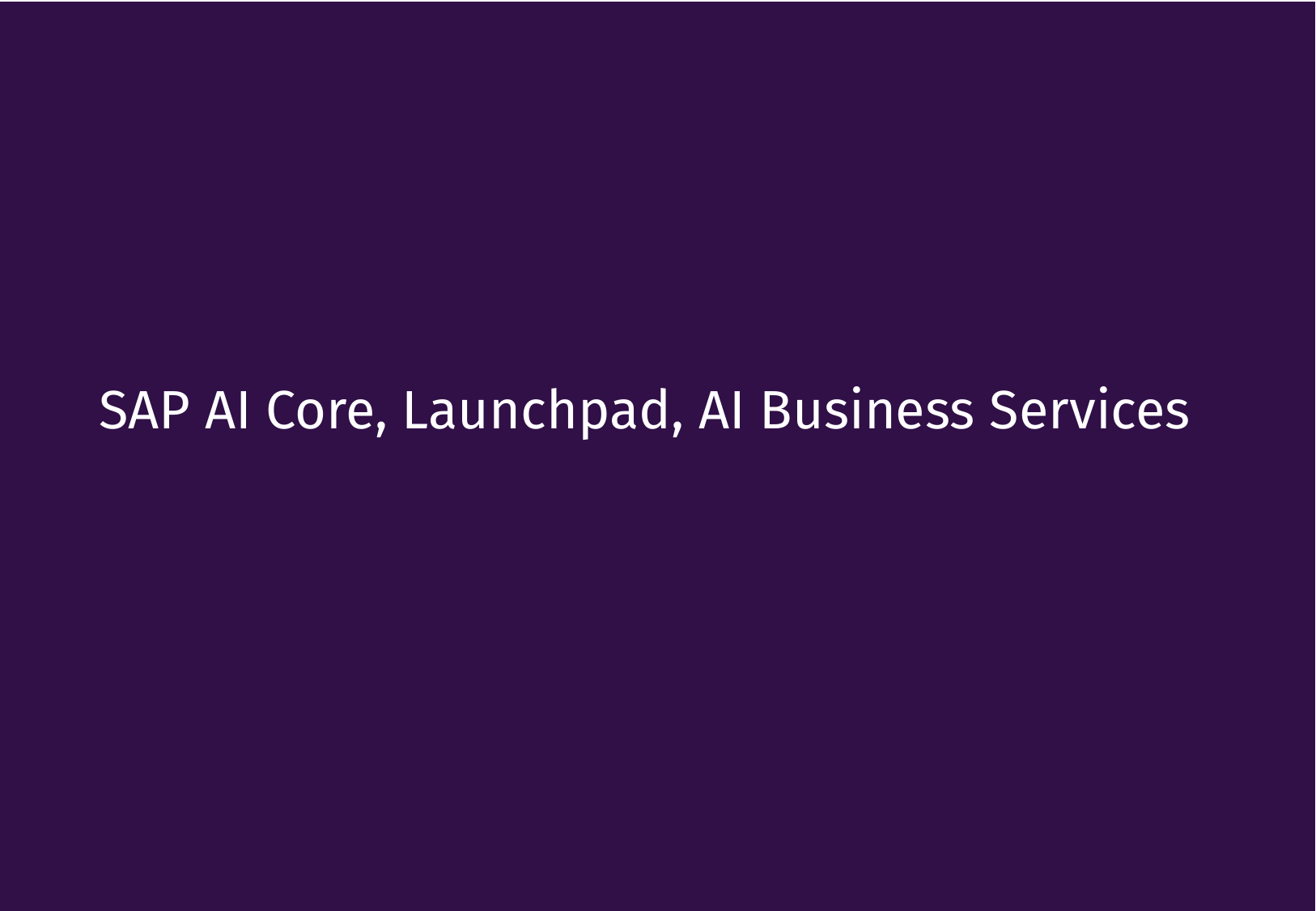

#

SAP AI Core, Launchpad, AI Business Services

Presentation Title